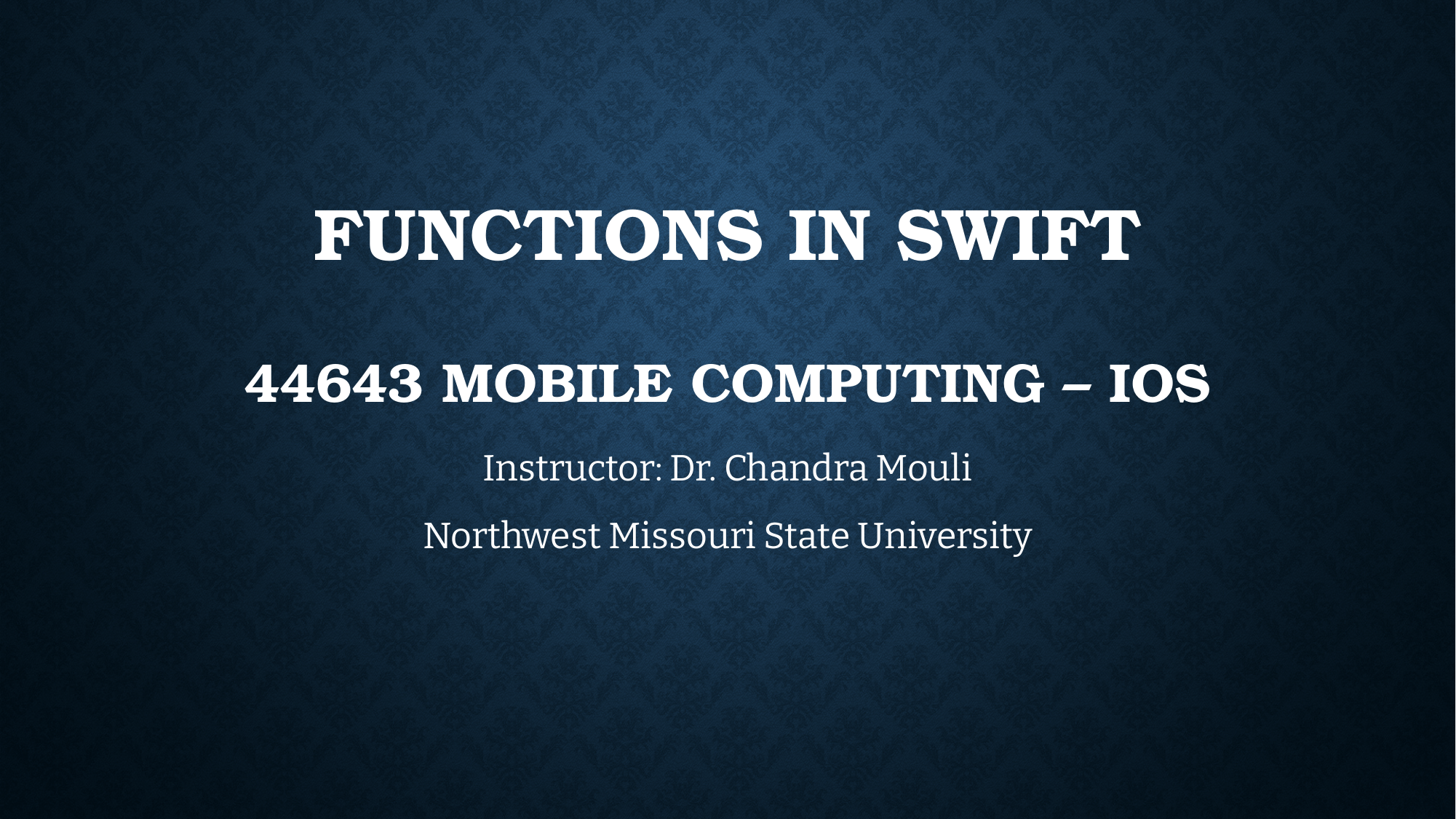

# Functions in swift 44643 Mobile Computing – iOS
Instructor: Dr. Chandra Mouli
Northwest Missouri State University